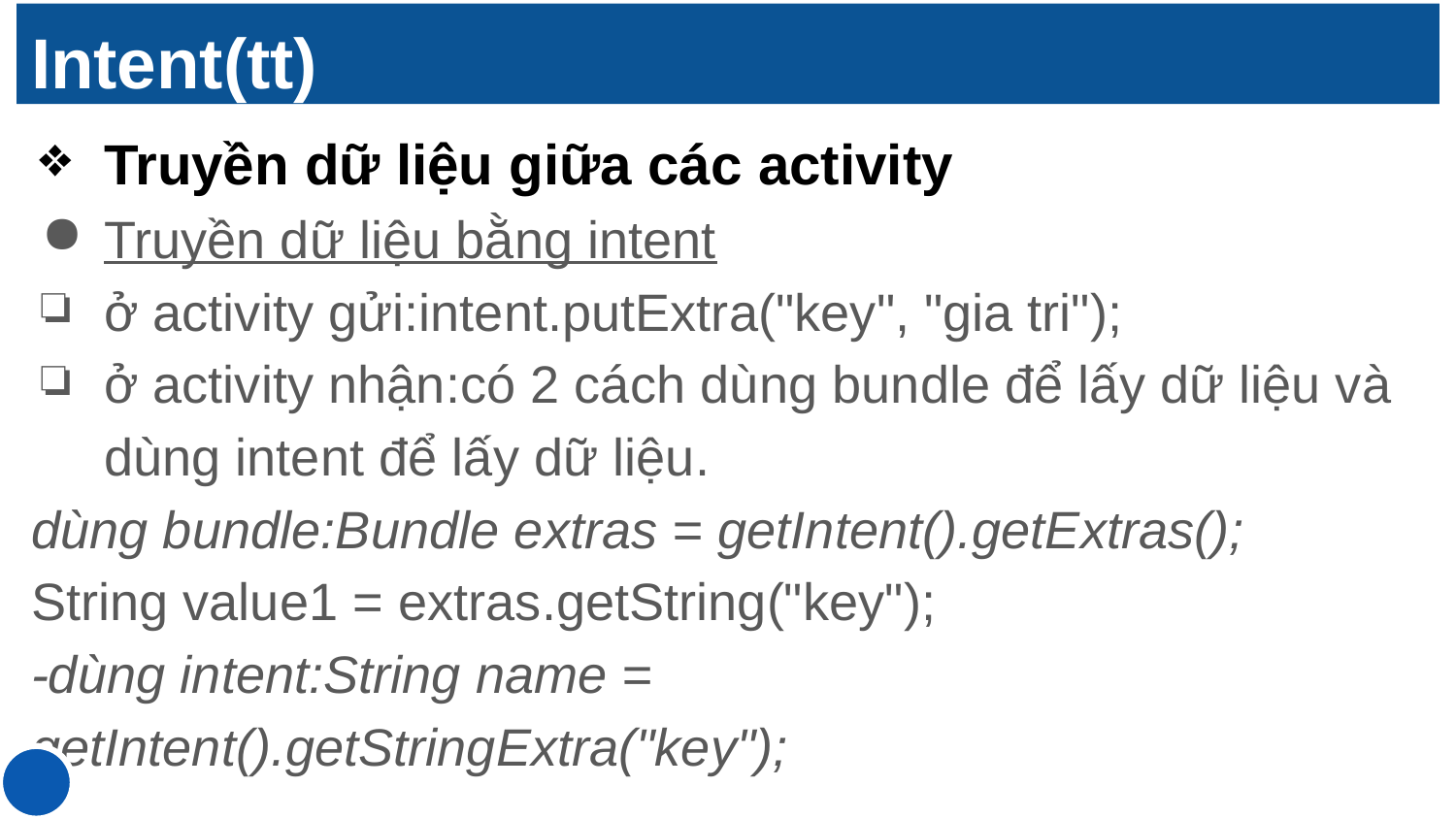

# Intent(tt)
Truyền dữ liệu giữa các activity
Truyền dữ liệu bằng intent
ở activity gửi:intent.putExtra("key", "gia tri");
ở activity nhận:có 2 cách dùng bundle để lấy dữ liệu và dùng intent để lấy dữ liệu.
dùng bundle:Bundle extras = getIntent().getExtras();
String value1 = extras.getString("key");
-dùng intent:String name = getIntent().getStringExtra("key");